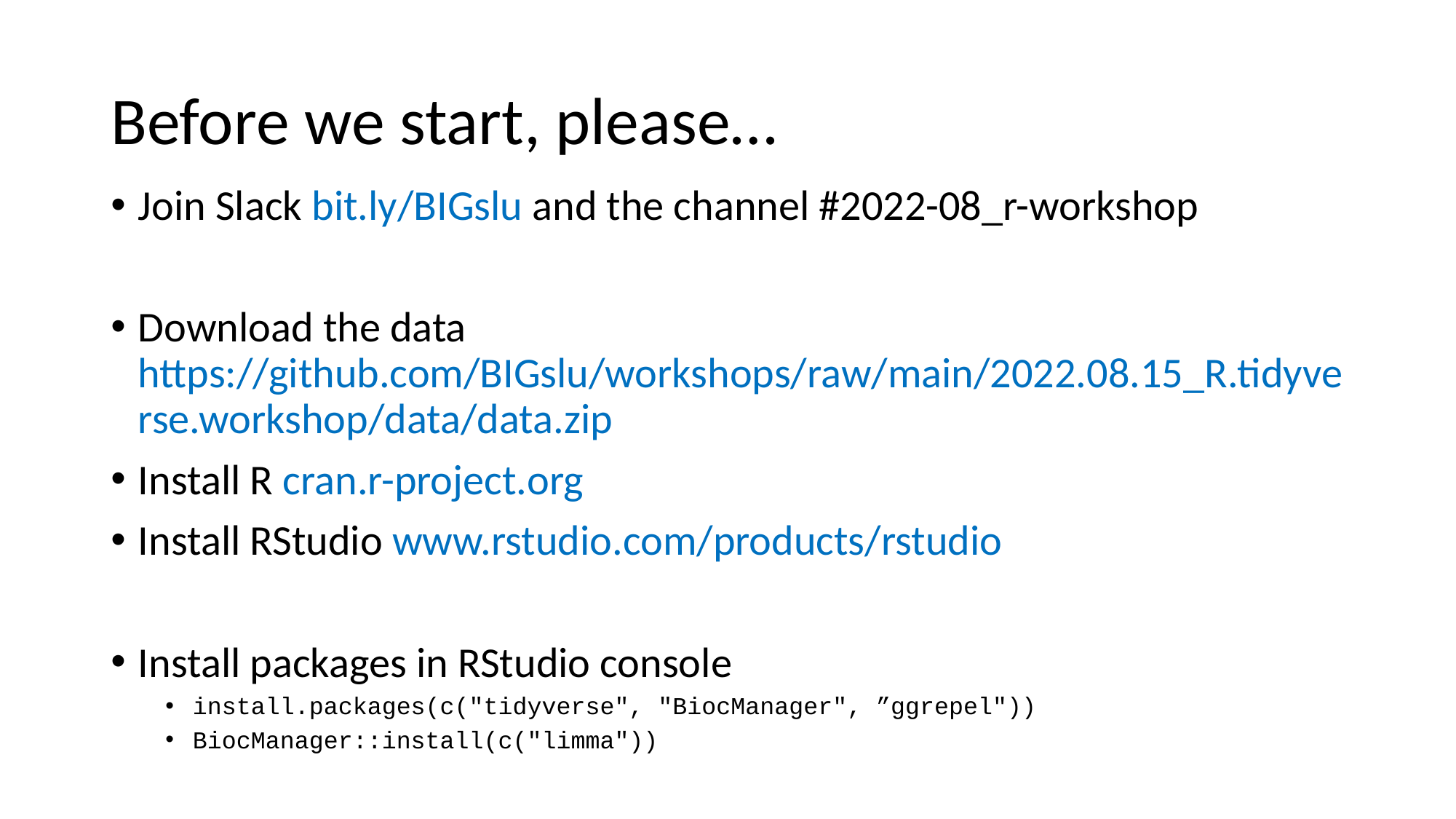

# Before we start, please…
Join Slack bit.ly/BIGslu and the channel #2022-08_r-workshop

Download the data https://github.com/BIGslu/workshops/raw/main/2022.08.15_R.tidyverse.workshop/data/data.zip
Install R cran.r-project.org
Install RStudio www.rstudio.com/products/rstudio

Install packages in RStudio console
install.packages(c("tidyverse", "BiocManager", ”ggrepel"))
BiocManager::install(c("limma"))